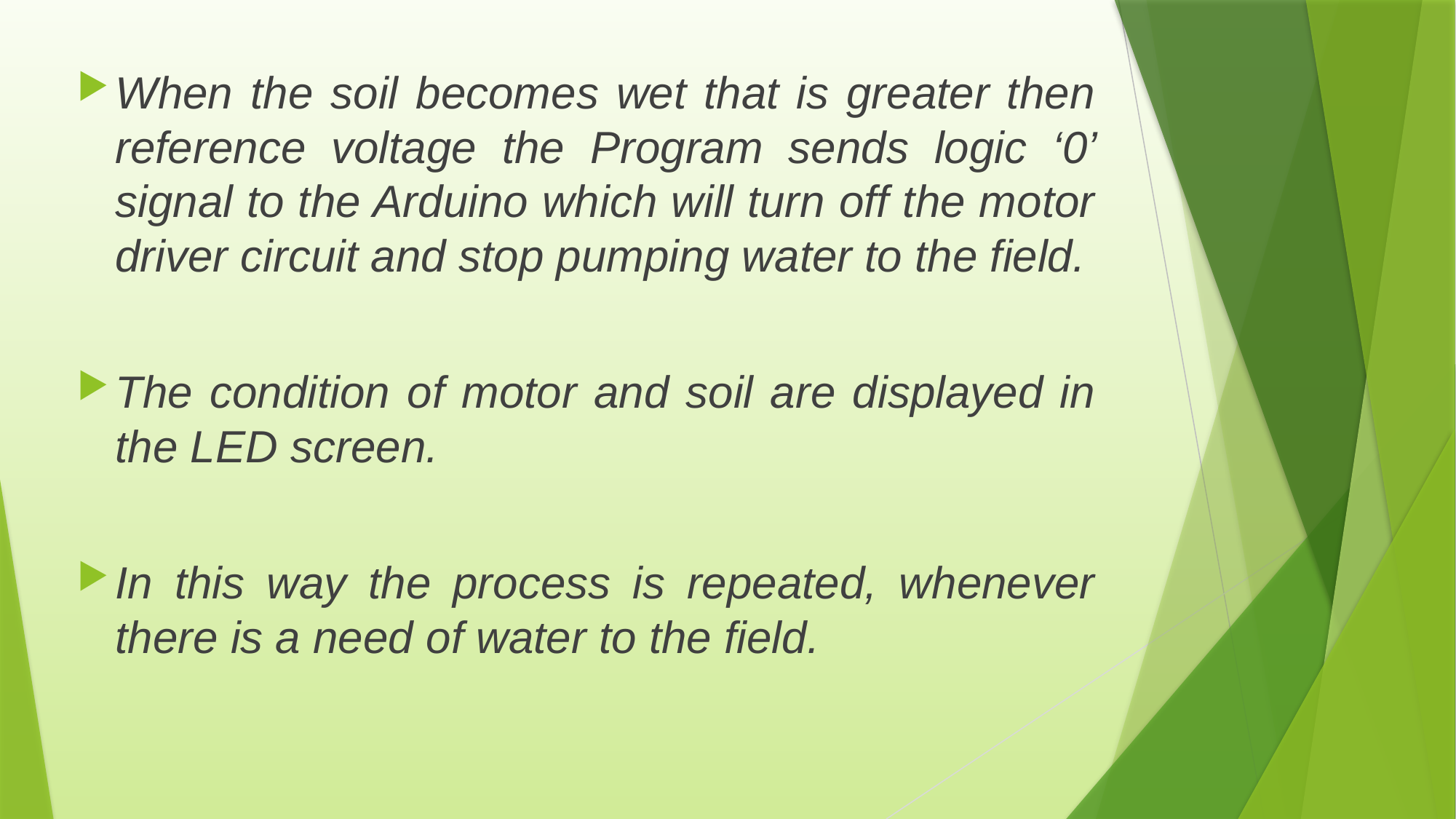

When the soil becomes wet that is greater then reference voltage the Program sends logic ‘0’ signal to the Arduino which will turn off the motor driver circuit and stop pumping water to the field.

The condition of motor and soil are displayed in the LED screen.

In this way the process is repeated, whenever there is a need of water to the field.